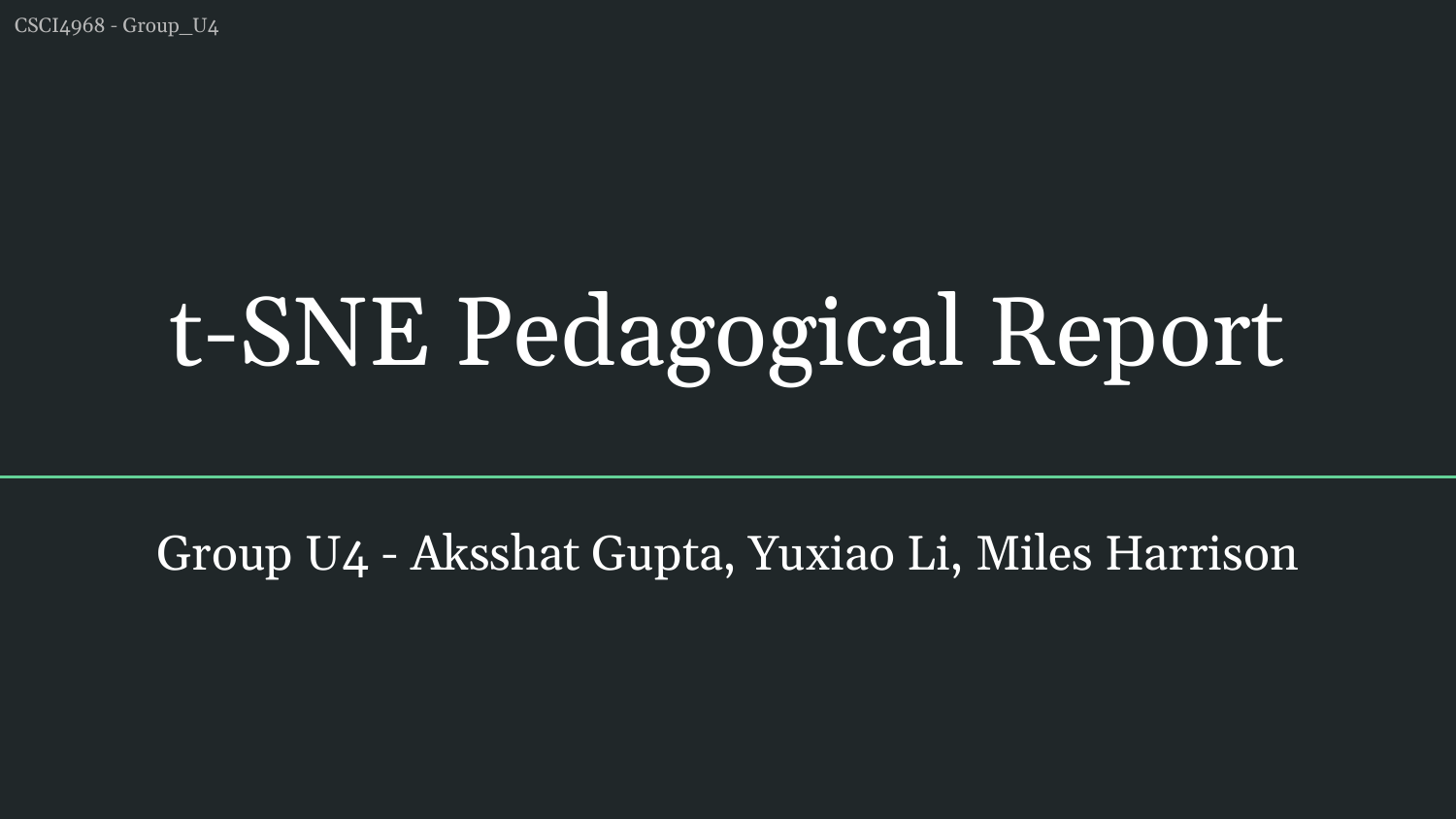

# t-SNE Pedagogical Report
Group U4 - Aksshat Gupta, Yuxiao Li, Miles Harrison